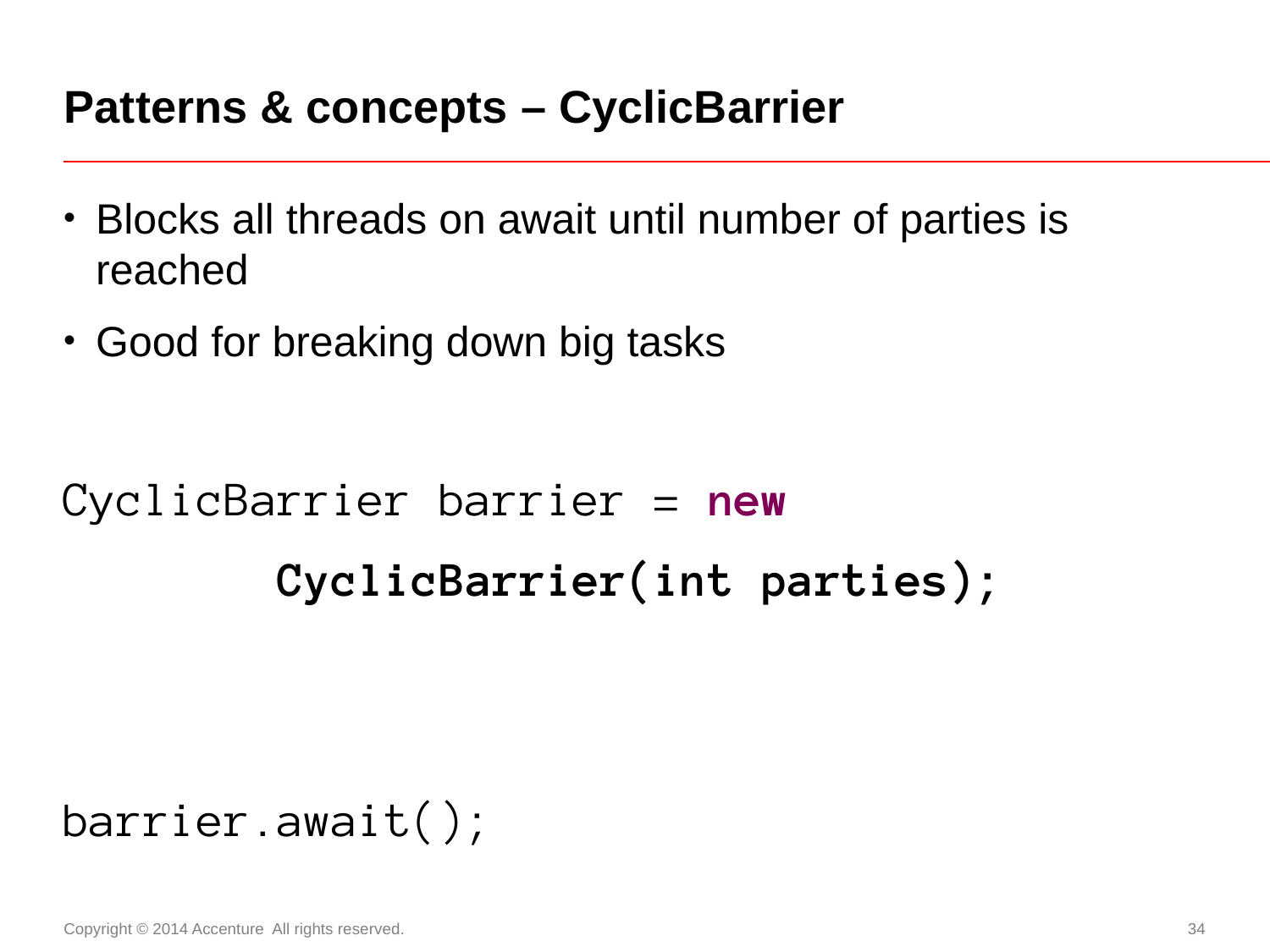

# Patterns & concepts – CyclicBarrier
Blocks all threads on await until number of parties is reached
Good for breaking down big tasks

CyclicBarrier barrier = new
        CyclicBarrier(int parties);

barrier.await();